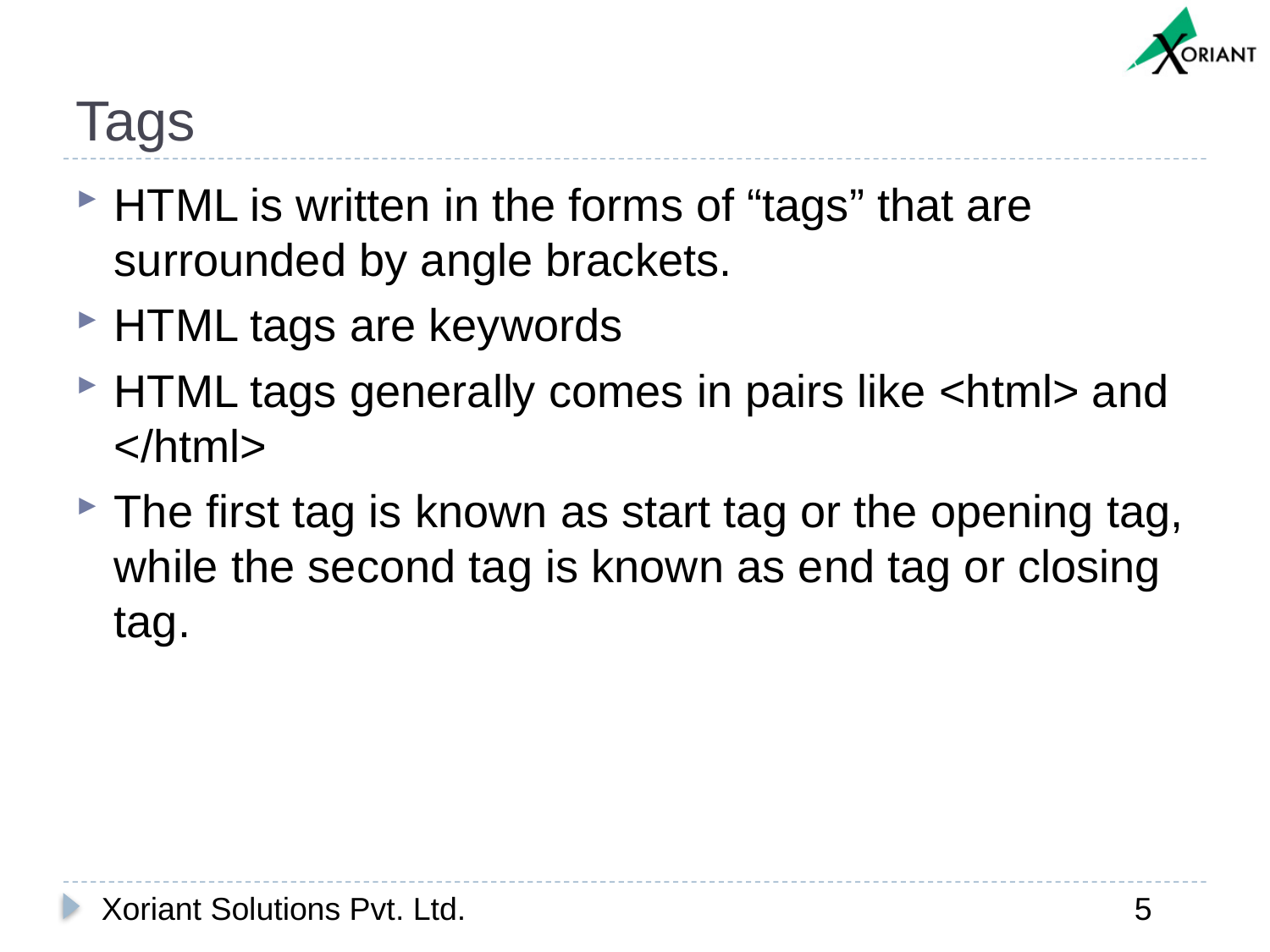

# Tags
HTML is written in the forms of “tags” that are surrounded by angle brackets.
HTML tags are keywords
HTML tags generally comes in pairs like <html> and </html>
The first tag is known as start tag or the opening tag, while the second tag is known as end tag or closing tag.
Xoriant Solutions Pvt. Ltd.
5